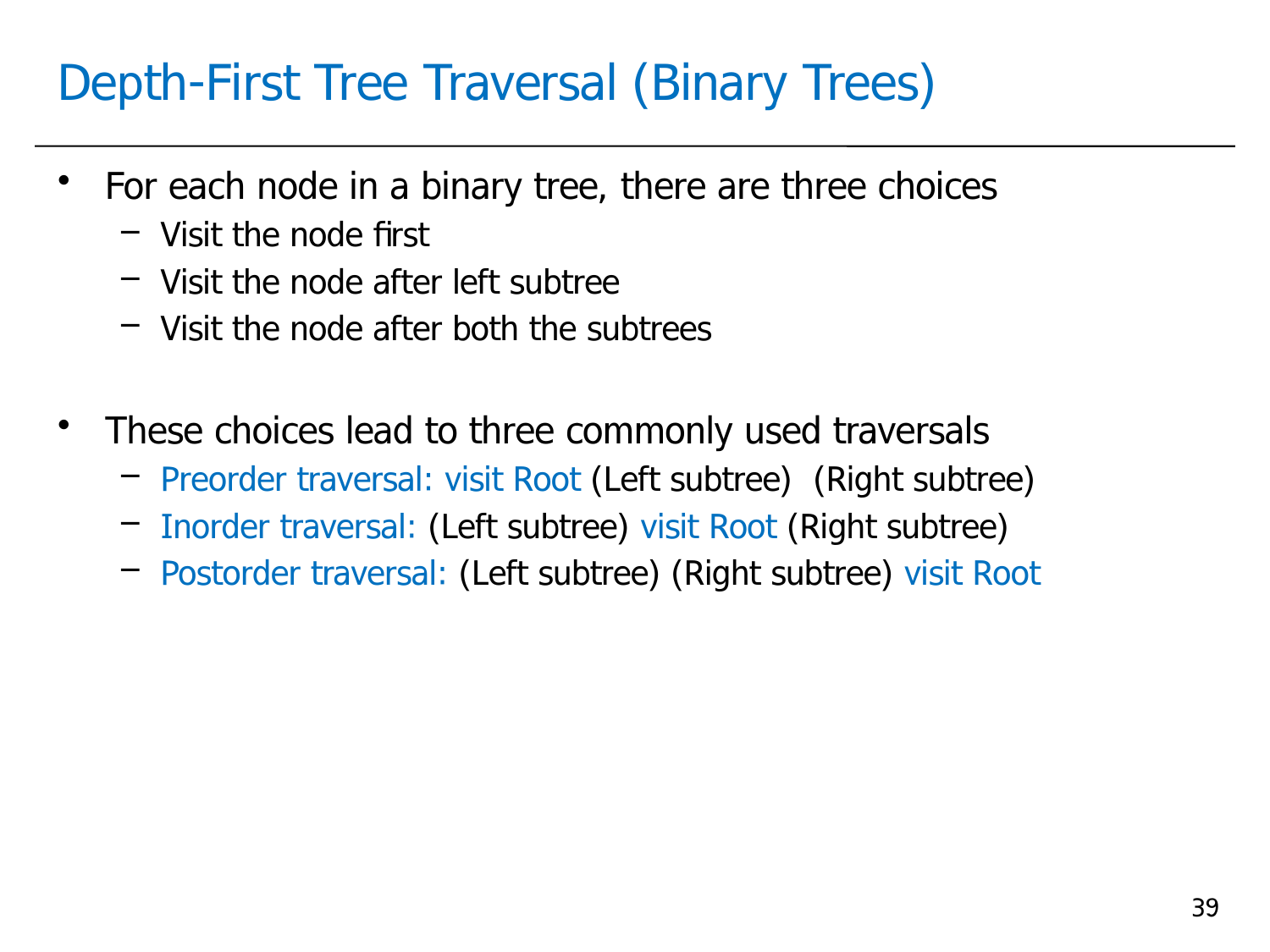

# Depth-First Tree Traversal (Binary Trees)
For each node in a binary tree, there are three choices
Visit the node first
Visit the node after left subtree
Visit the node after both the subtrees

These choices lead to three commonly used traversals
Preorder traversal: visit Root (Left subtree)  (Right subtree)
Inorder traversal: (Left subtree) visit Root (Right subtree)
Postorder traversal: (Left subtree) (Right subtree) visit Root

39